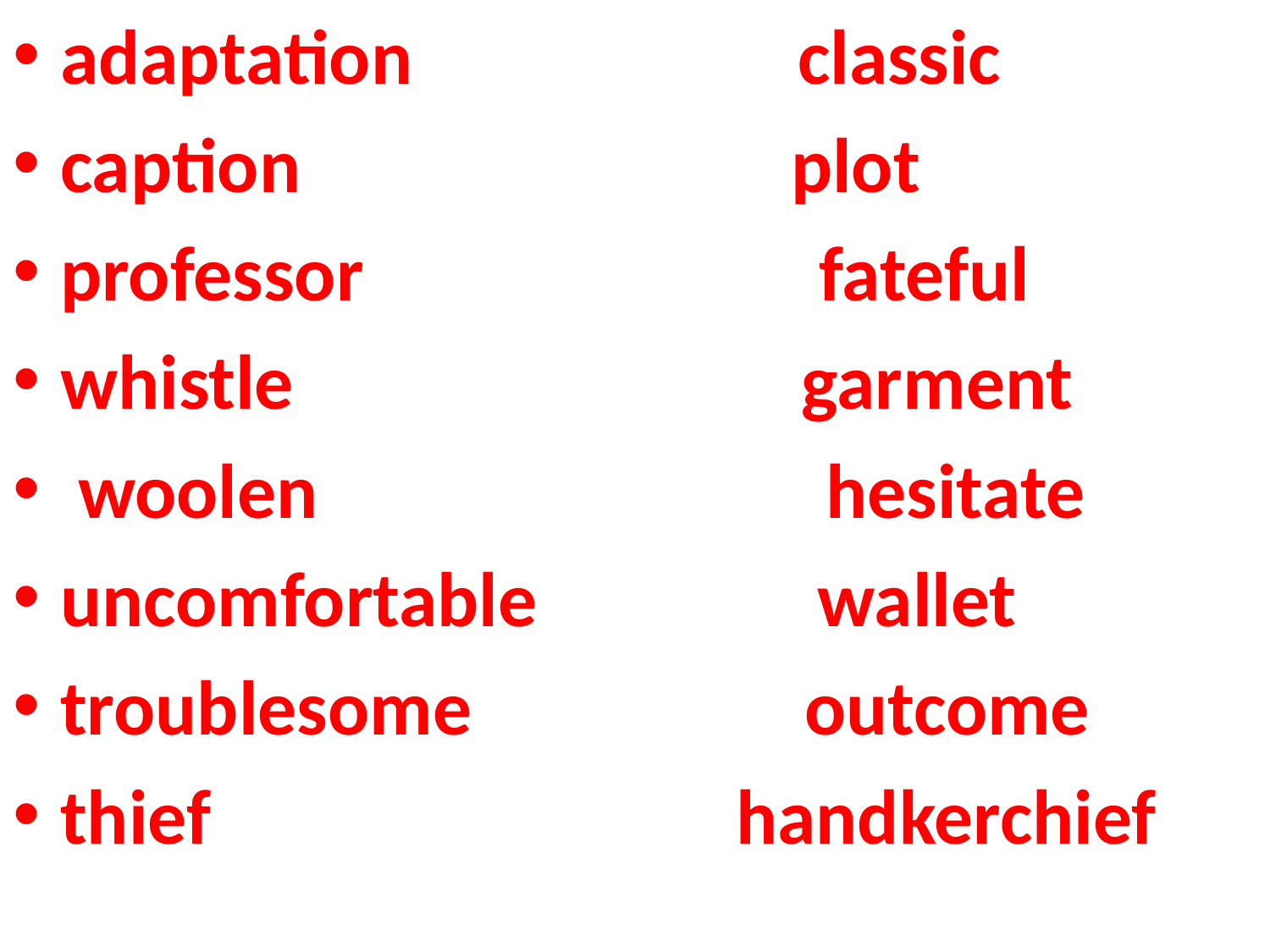

adaptation                      classic
caption                            plot
professor                          fateful
whistle                             garment
 woolen                             hesitate
uncomfortable                wallet
troublesome                   outcome
thief                              handkerchief